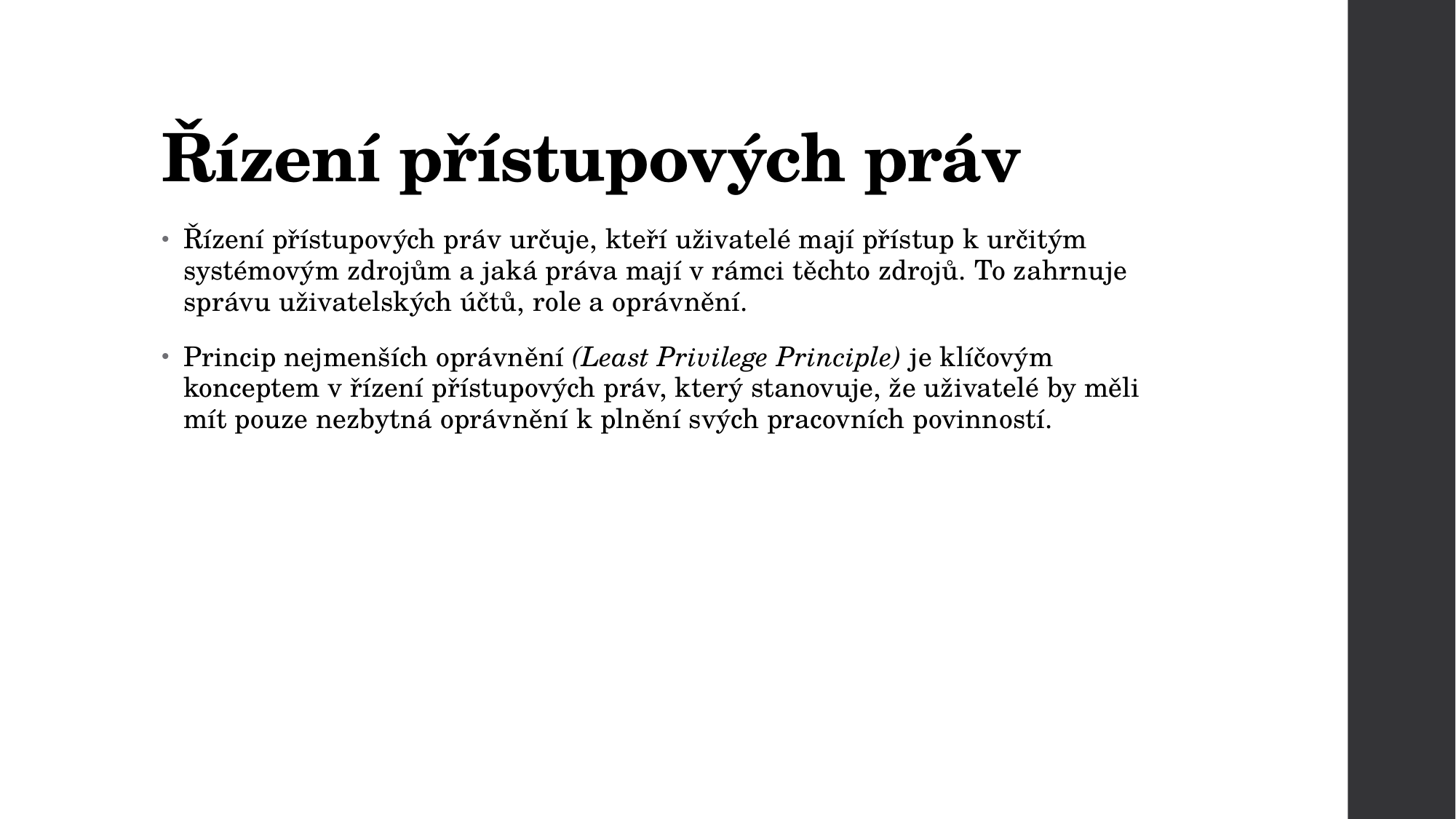

# Řízení přístupových práv
Řízení přístupových práv určuje, kteří uživatelé mají přístup k určitým systémovým zdrojům a jaká práva mají v rámci těchto zdrojů. To zahrnuje správu uživatelských účtů, role a oprávnění.
Princip nejmenších oprávnění (Least Privilege Principle) je klíčovým konceptem v řízení přístupových práv, který stanovuje, že uživatelé by měli mít pouze nezbytná oprávnění k plnění svých pracovních povinností.